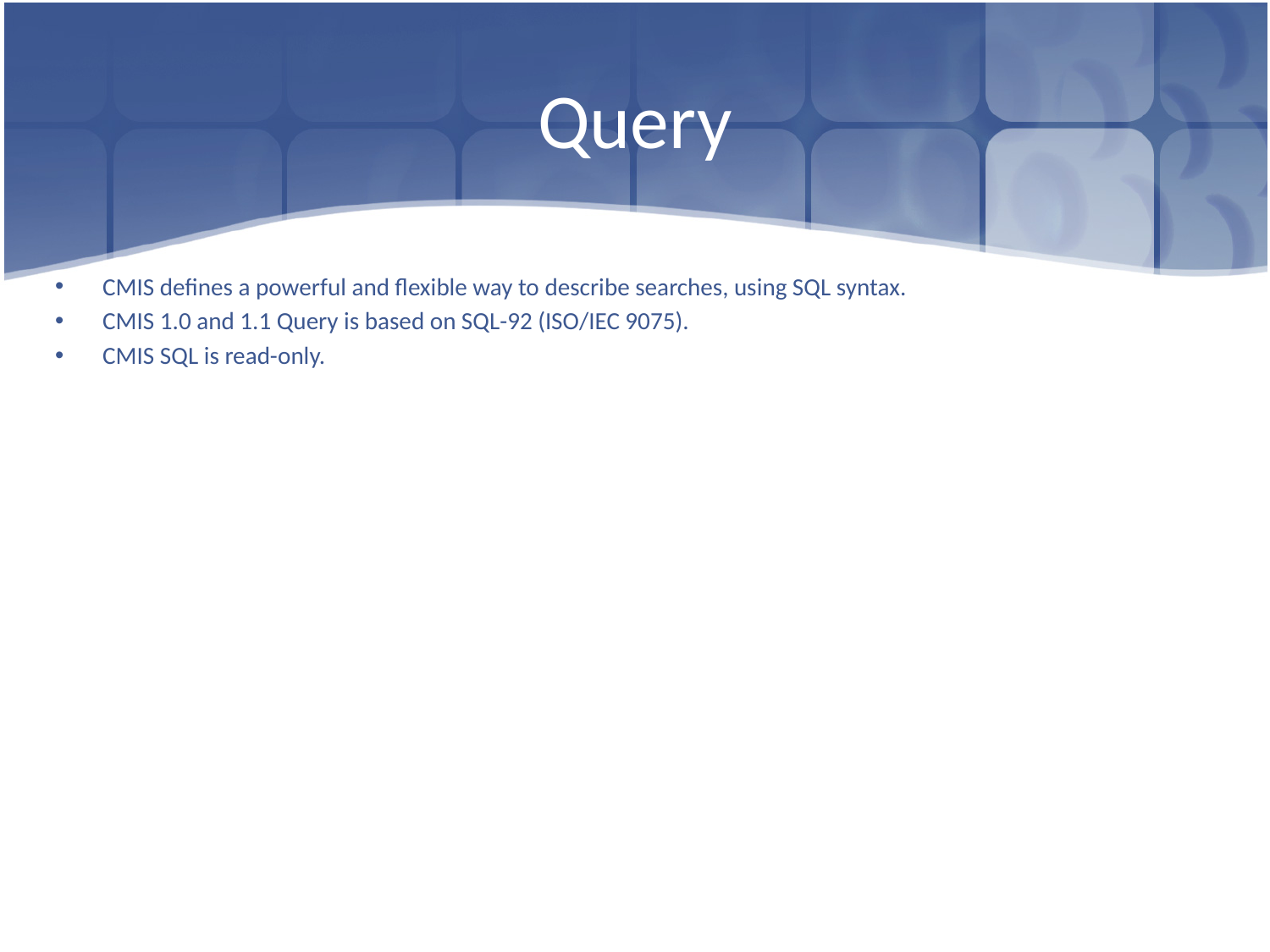

# Query
CMIS defines a powerful and flexible way to describe searches, using SQL syntax.
CMIS 1.0 and 1.1 Query is based on SQL-92 (ISO/IEC 9075).
CMIS SQL is read-only.